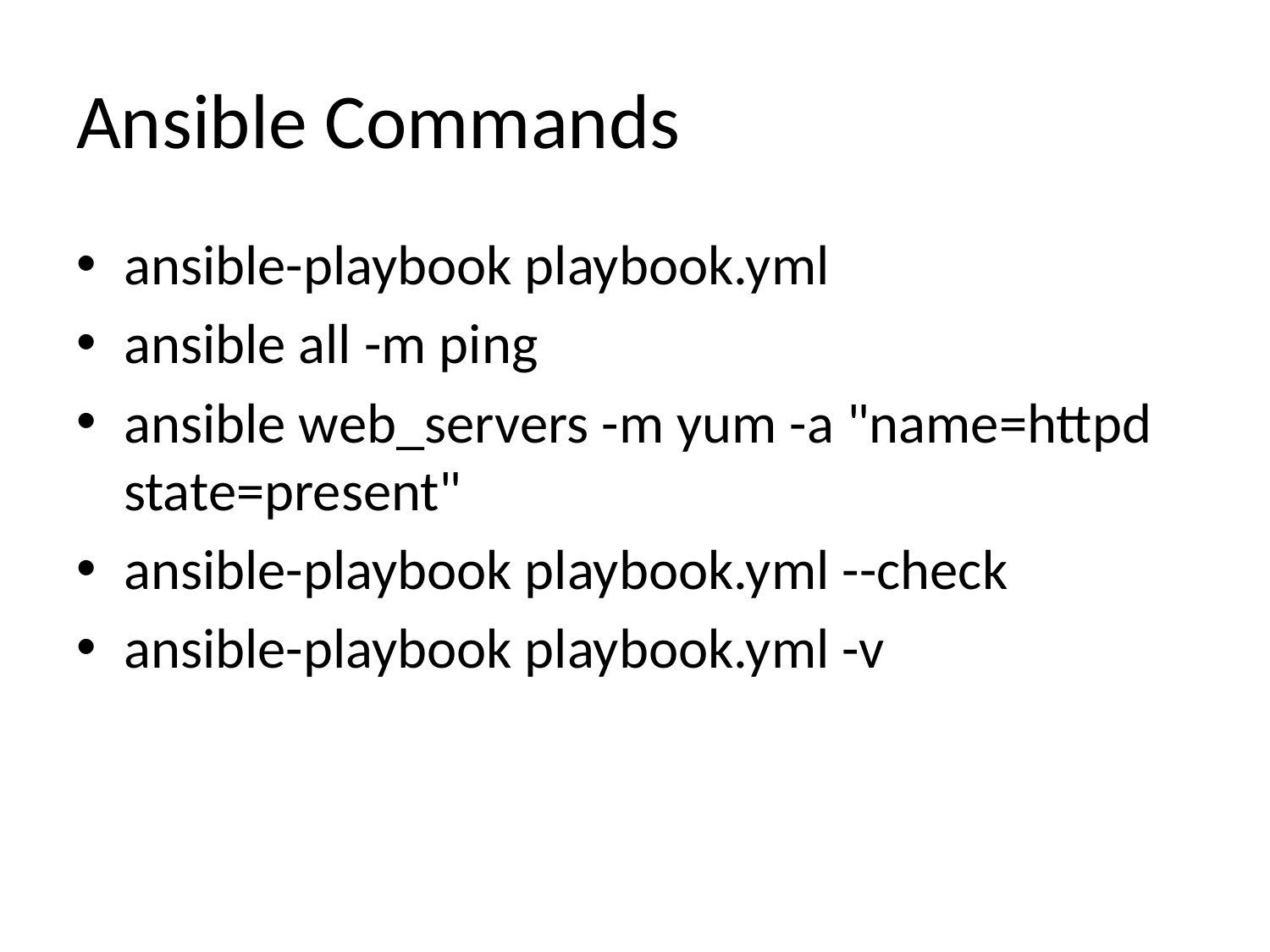

# Ansible Commands
ansible-playbook playbook.yml
ansible all -m ping
ansible web_servers -m yum -a "name=httpd state=present"
ansible-playbook playbook.yml --check
ansible-playbook playbook.yml -v